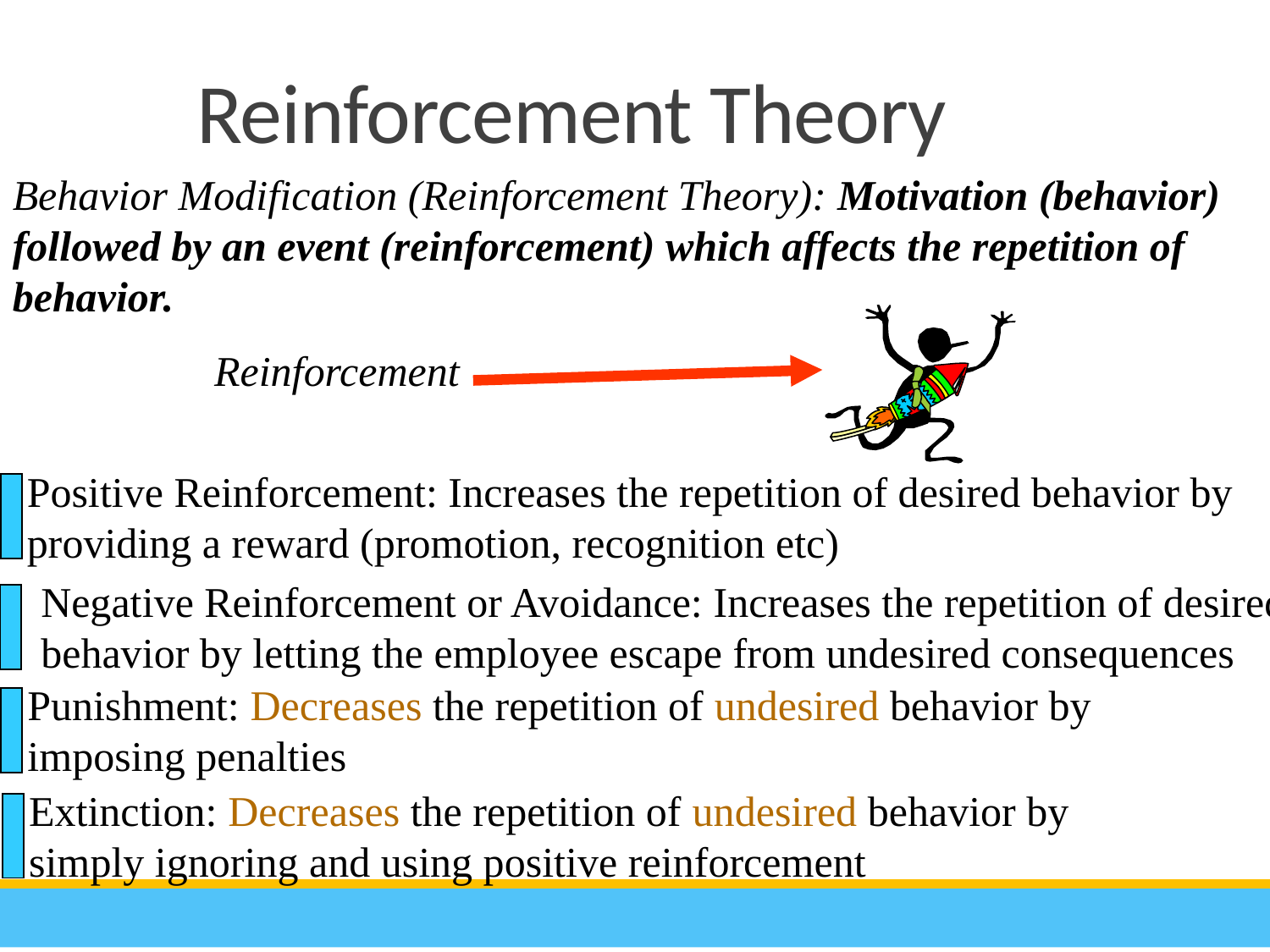

Reinforcement Theory
Behavior Modification (Reinforcement Theory): Motivation (behavior)
followed by an event (reinforcement) which affects the repetition of behavior.

Reinforcement

Positive Reinforcement: Increases the repetition of desired behavior by
providing a reward (promotion, recognition etc)

Negative Reinforcement or Avoidance: Increases the repetition of desired
behavior by letting the employee escape from undesired consequences

Punishment: Decreases the repetition of undesired behavior by
imposing penalties

Extinction: Decreases the repetition of undesired behavior by
simply ignoring and using positive reinforcement